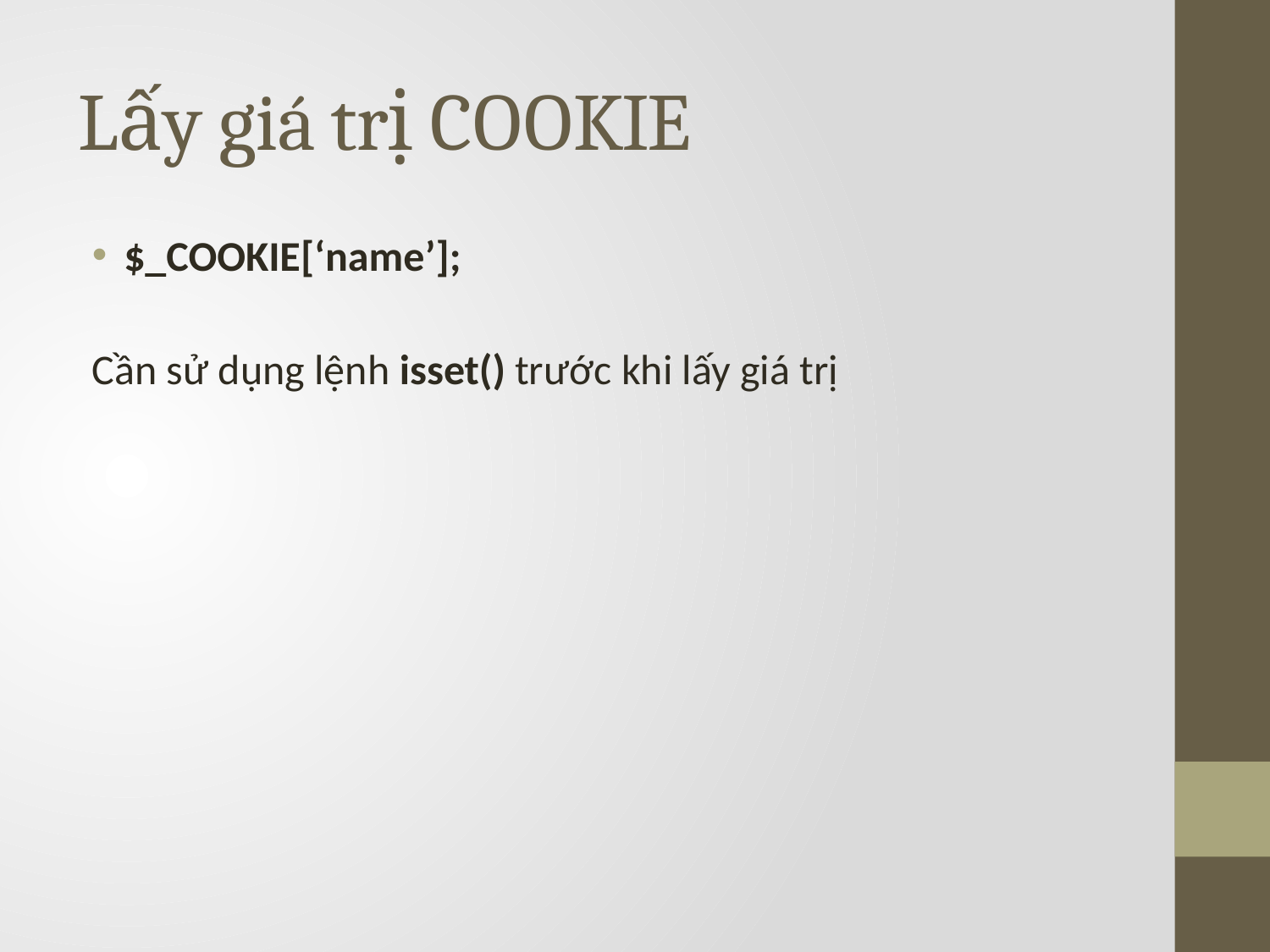

# Lấy giá trị COOKIE
$_COOKIE[‘name’];

Cần sử dụng lệnh isset() trước khi lấy giá trị